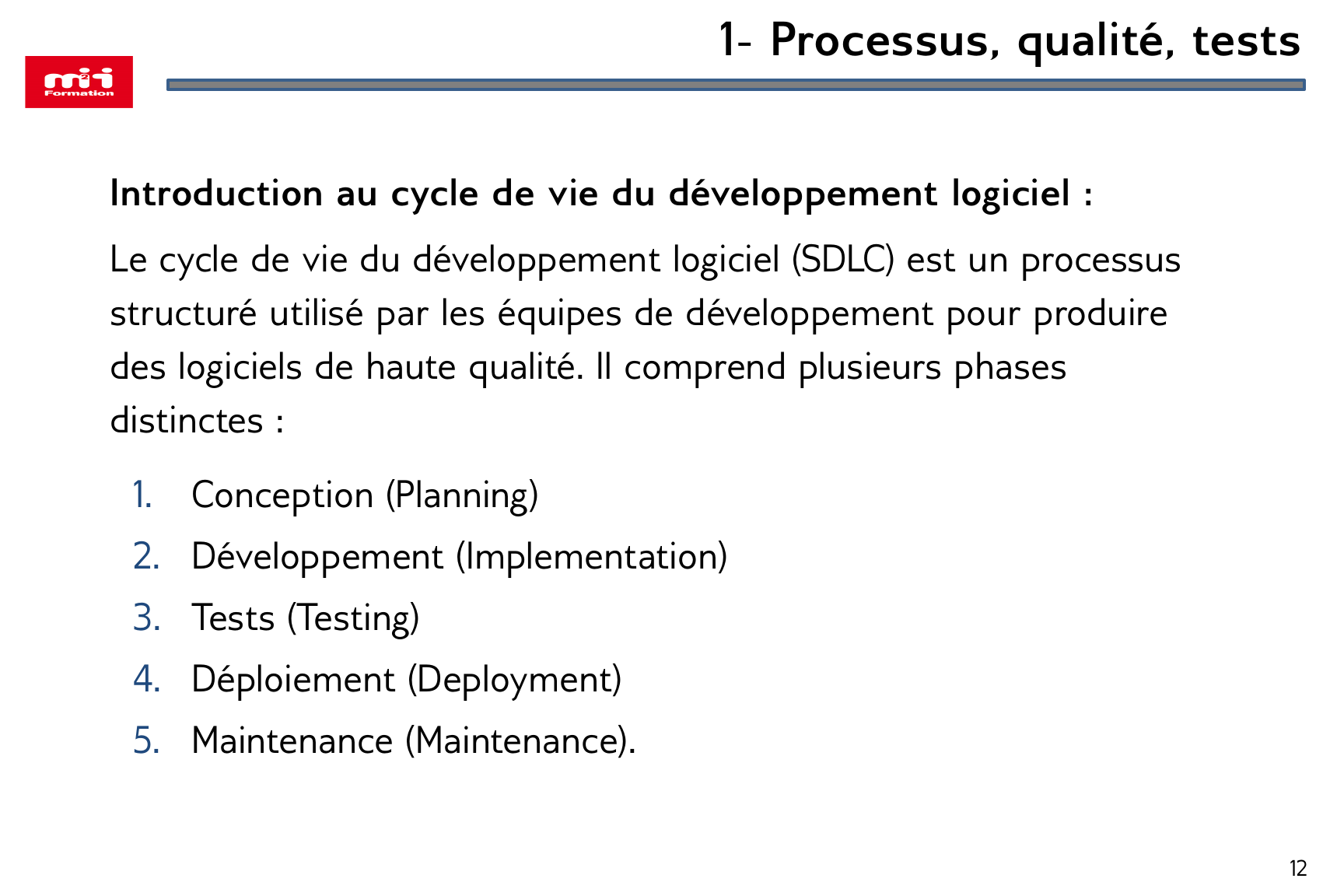

1- Processus, qualité, tests
Introduction au cycle de vie du développement logiciel :
Le cycle de vie du développement logiciel (SDLC) est un processus structuré utilisé par les équipes de développement pour produire des logiciels de haute qualité. Il comprend plusieurs phases distinctes :
Conception (Planning)
Développement (Implementation)
Tests (Testing)
Déploiement (Deployment)
Maintenance (Maintenance).
12